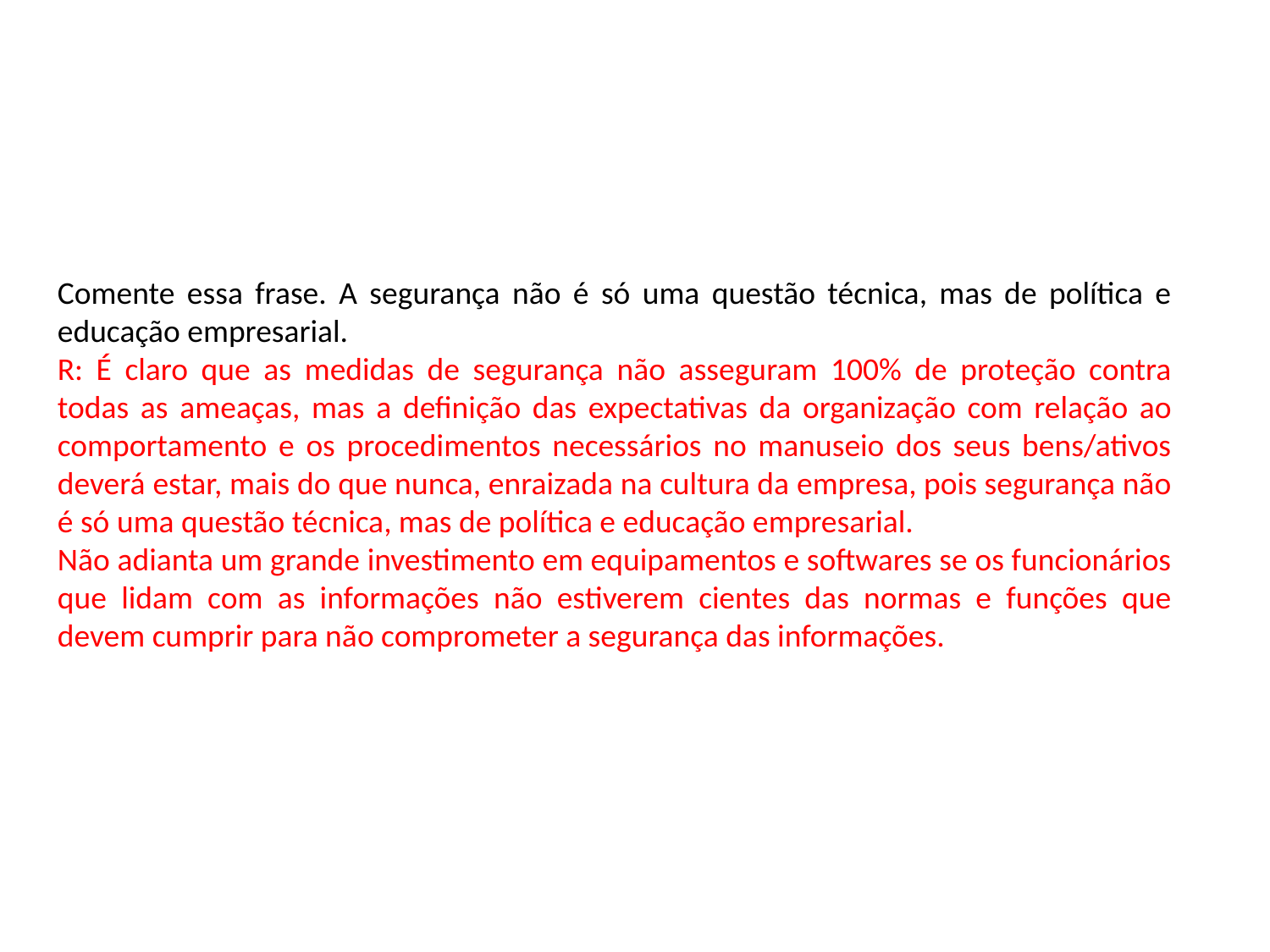

Comente essa frase. A segurança não é só uma questão técnica, mas de política e educação empresarial.
R: É claro que as medidas de segurança não asseguram 100% de proteção contra todas as ameaças, mas a definição das expectativas da organização com relação ao comportamento e os procedimentos necessários no manuseio dos seus bens/ativos deverá estar, mais do que nunca, enraizada na cultura da empresa, pois segurança não é só uma questão técnica, mas de política e educação empresarial.
Não adianta um grande investimento em equipamentos e softwares se os funcionários que lidam com as informações não estiverem cientes das normas e funções que devem cumprir para não comprometer a segurança das informações.